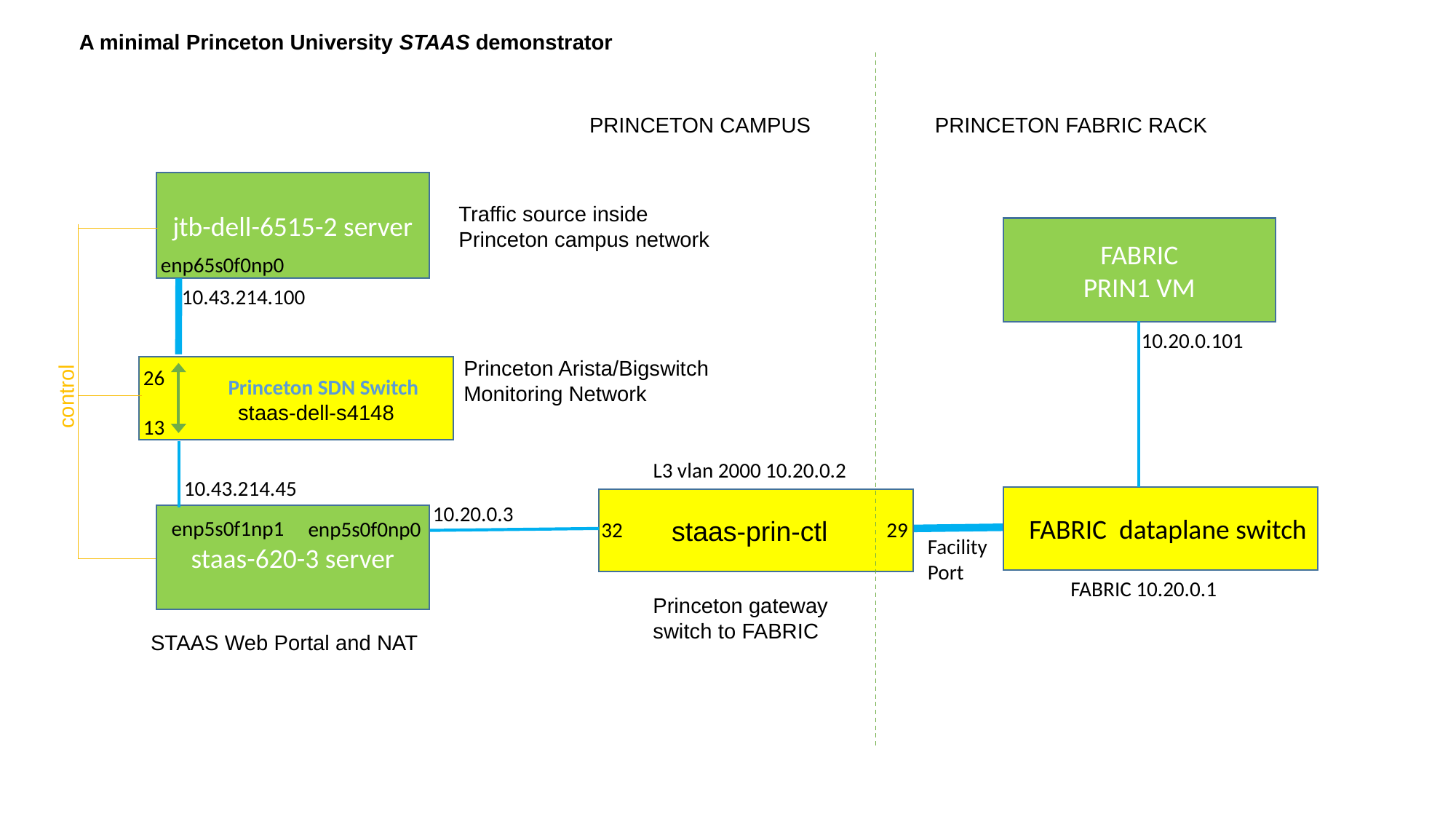

A minimal Princeton University STAAS demonstrator
PRINCETON CAMPUS
PRINCETON FABRIC RACK
jtb-dell-6515-2 server
Traffic source inside
Princeton campus network
FABRIC
PRIN1 VM
     enp65s0f0np0
10.43.214.100
10.20.0.101
eno2
enp5s0f0
Princeton Arista/Bigswitch
Monitoring Network

26
   Princeton SDN Switch
staas-dell-s4148
control
13
L3 vlan 2000 10.20.0.2

10.43.214.45
FABRIC  dataplane switch

10.20.0.3
staas-620-3 server
staas-prin-ctl
enp5s0f1np1
enp5s0f0np0
29
32
Facility
Port
eno1
FABRIC 10.20.0.1

Princeton gateway switch to FABRIC
STAAS Web Portal and NAT
eno1